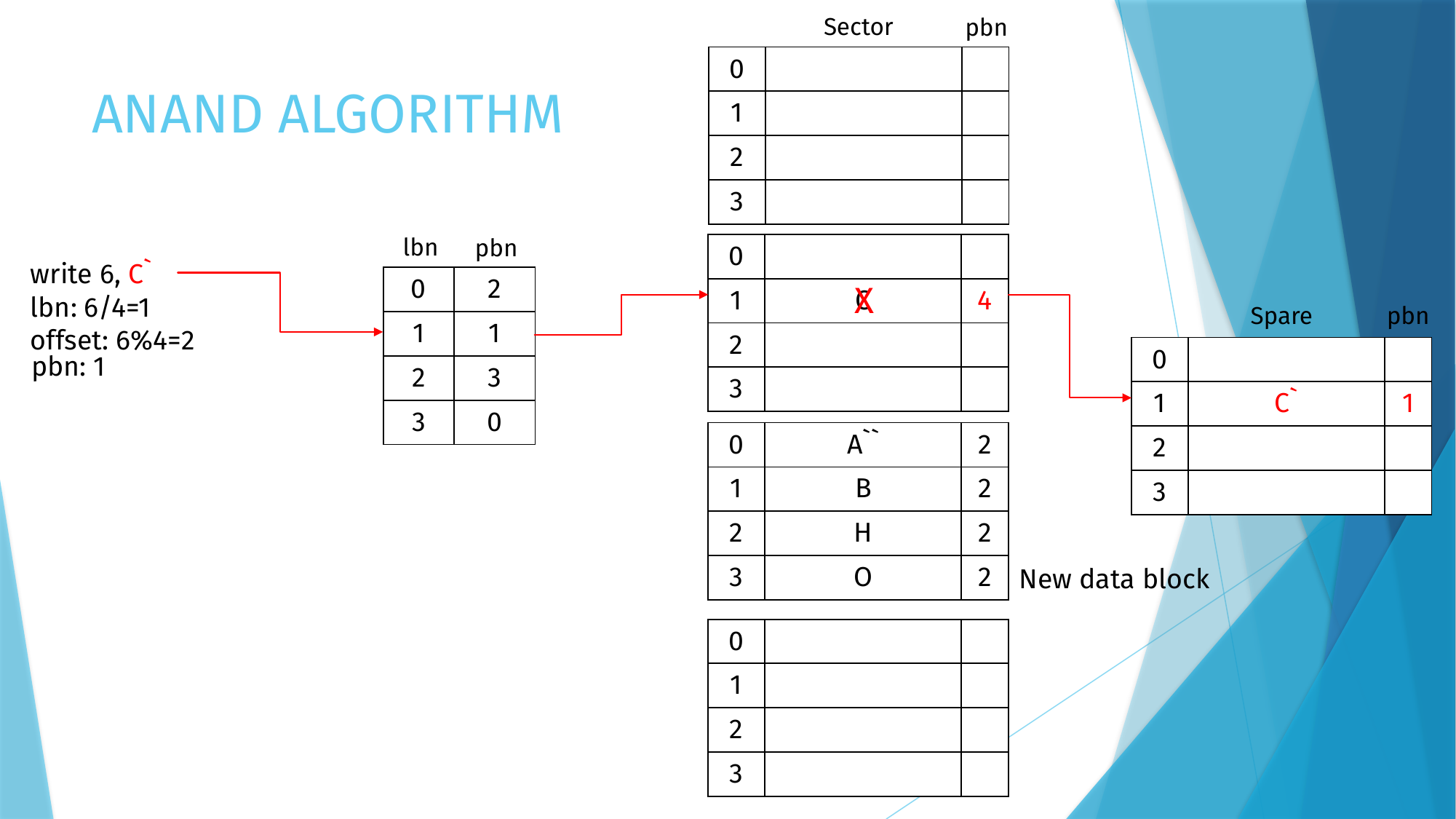

Sector
pbn
| 0 |  |  |
| --- | --- | --- |
| 1 |  |  |
| 2 |  |  |
| 3 |  |  |
# ANAND ALGORITHM
lbn
pbn
| 0 |  |  |
| --- | --- | --- |
| 1 | C | 4 |
| 2 |  |  |
| 3 |  |  |
write 6, C`
| 0 | 2 |
| --- | --- |
| 1 | 1 |
| 2 | 3 |
| 3 | 0 |
X
lbn: 6/4=1
Spare
pbn
offset: 6%4=2
| 0 |  |  |
| --- | --- | --- |
| 1 | C` | 1 |
| 2 |  |  |
| 3 |  |  |
pbn: 1
| 0 | A`` | 2 |
| --- | --- | --- |
| 1 | B | 2 |
| 2 | H | 2 |
| 3 | O | 2 |
New data block
| 0 |  |  |
| --- | --- | --- |
| 1 |  |  |
| 2 |  |  |
| 3 |  |  |